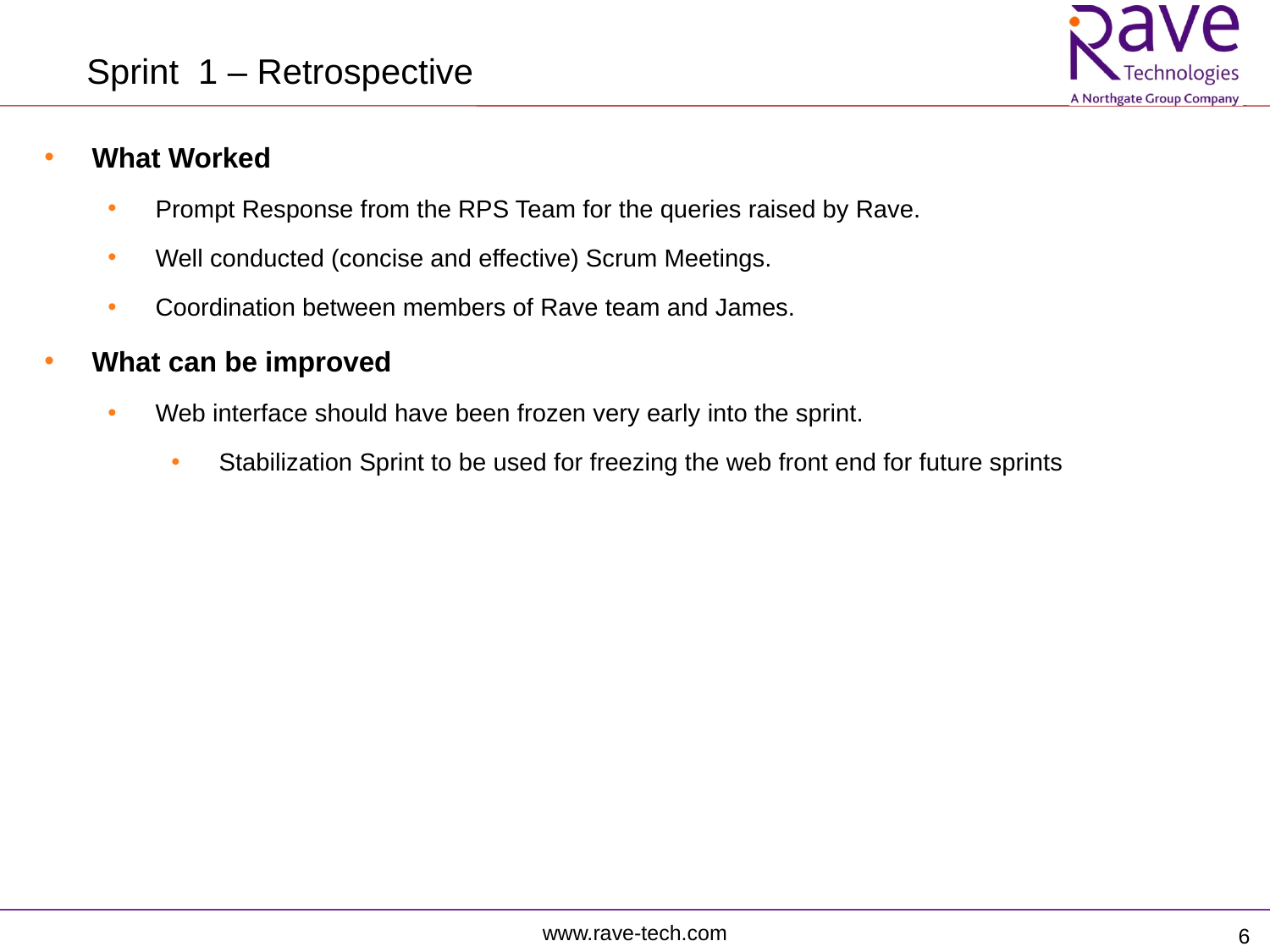

Sprint  1 – Retrospective
What Worked
Prompt Response from the RPS Team for the queries raised by Rave.
Well conducted (concise and effective) Scrum Meetings.
Coordination between members of Rave team and James.
What can be improved
Web interface should have been frozen very early into the sprint.
Stabilization Sprint to be used for freezing the web front end for future sprints

6
www.rave-tech.com